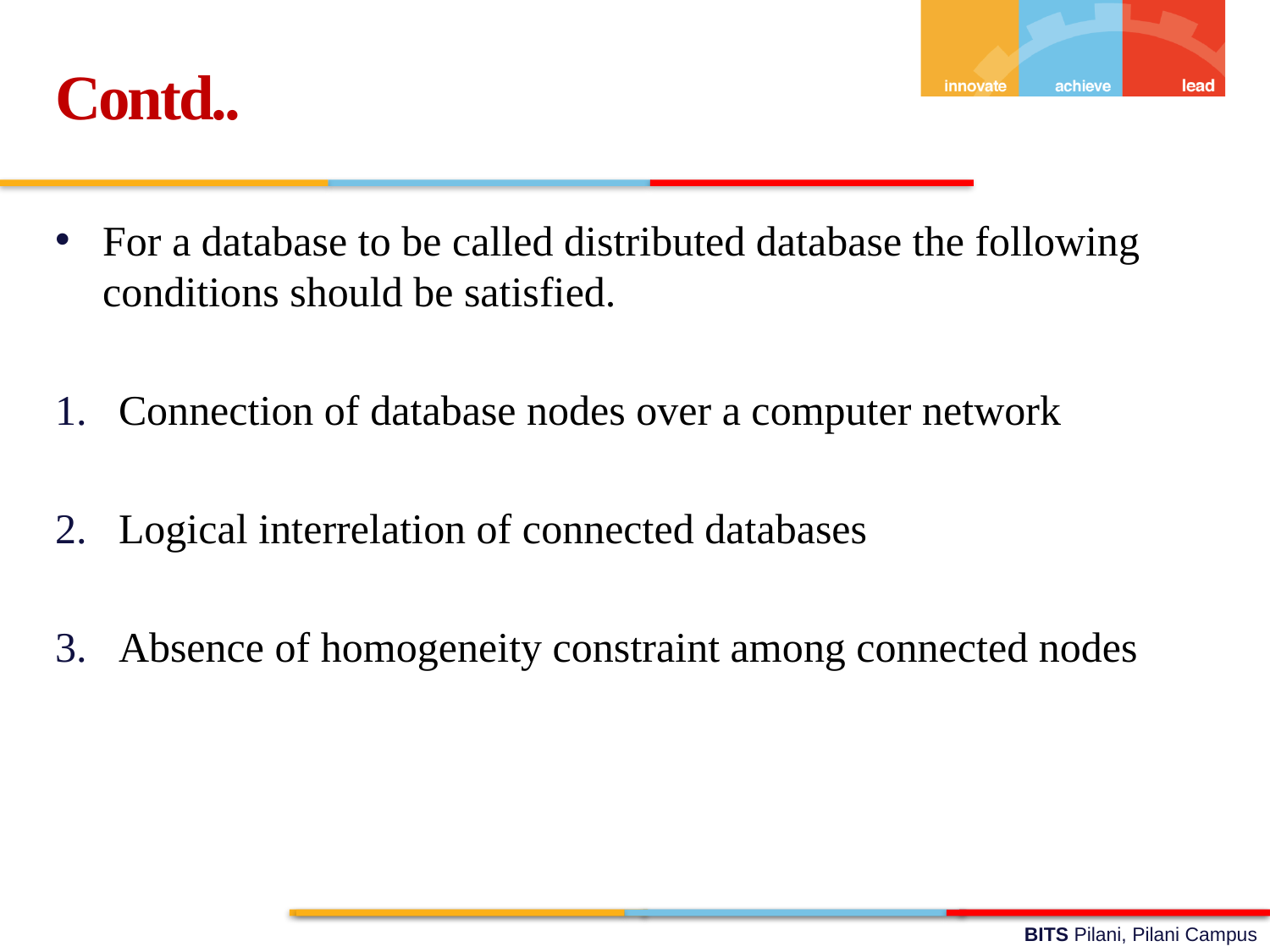

Contd..
For a database to be called distributed database the following conditions should be satisfied.

Connection of database nodes over a computer network

Logical interrelation of connected databases

Absence of homogeneity constraint among connected nodes